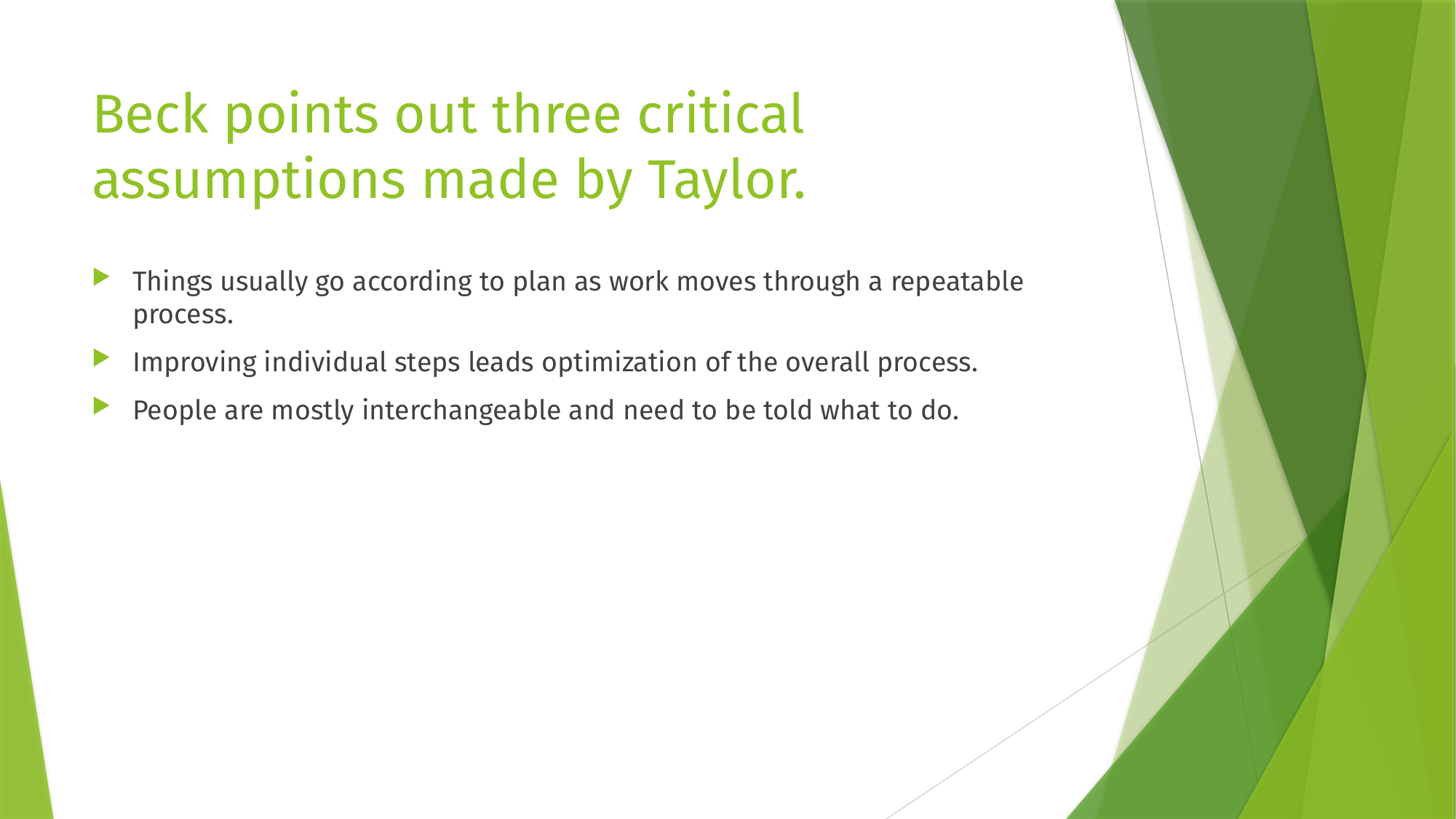

# Beck points out three critical assumptions made by Taylor.
Things usually go according to plan as work moves through a repeatable process.
Improving individual steps leads optimization of the overall process.
People are mostly interchangeable and need to be told what to do.